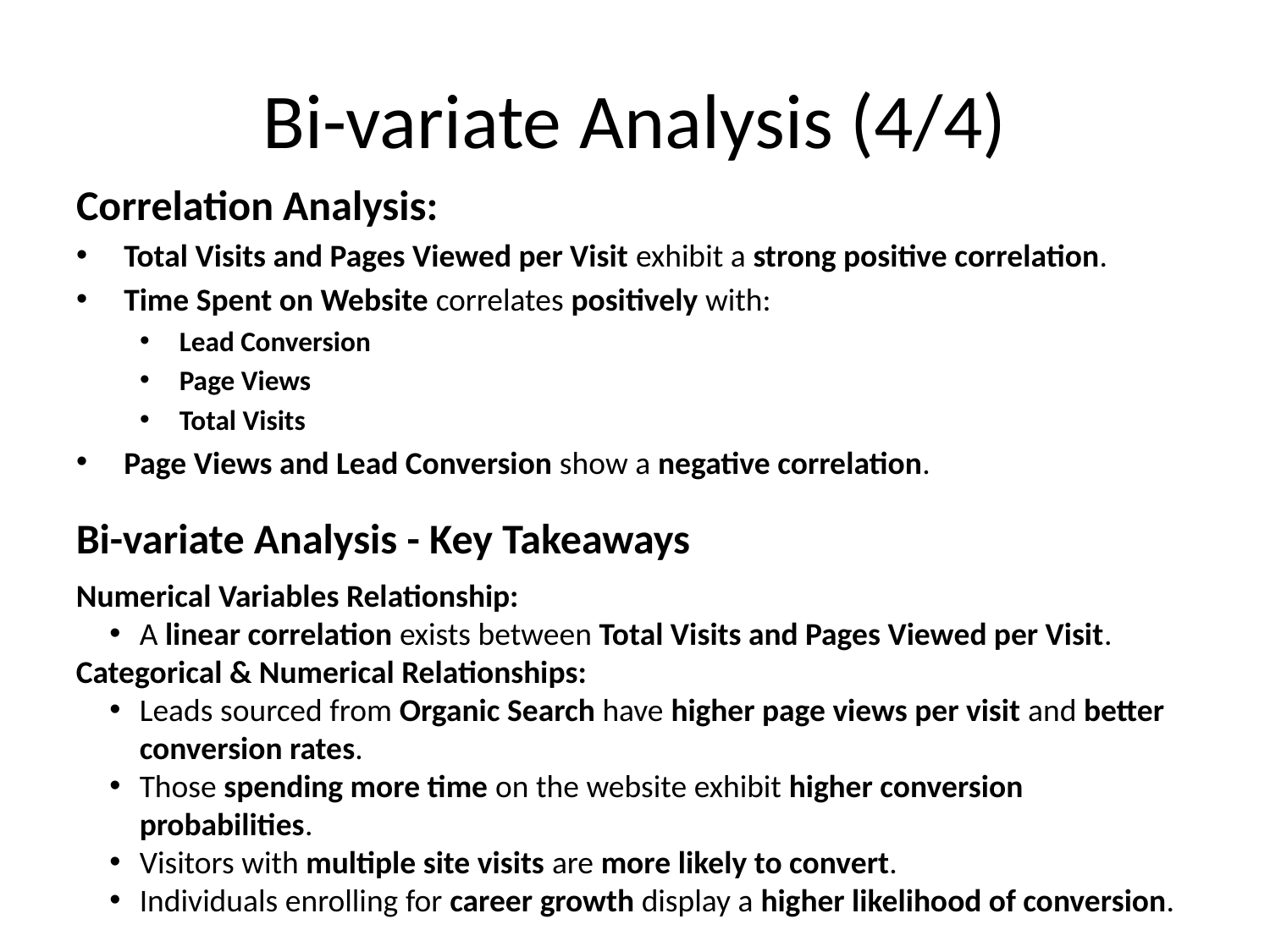

# Bi-variate Analysis (4/4)
Correlation Analysis:
Total Visits and Pages Viewed per Visit exhibit a strong positive correlation.
Time Spent on Website correlates positively with:
Lead Conversion
Page Views
Total Visits
Page Views and Lead Conversion show a negative correlation.
Bi-variate Analysis - Key Takeaways
Numerical Variables Relationship:
A linear correlation exists between Total Visits and Pages Viewed per Visit.
Categorical & Numerical Relationships:
Leads sourced from Organic Search have higher page views per visit and better conversion rates.
Those spending more time on the website exhibit higher conversion probabilities.
Visitors with multiple site visits are more likely to convert.
Individuals enrolling for career growth display a higher likelihood of conversion.